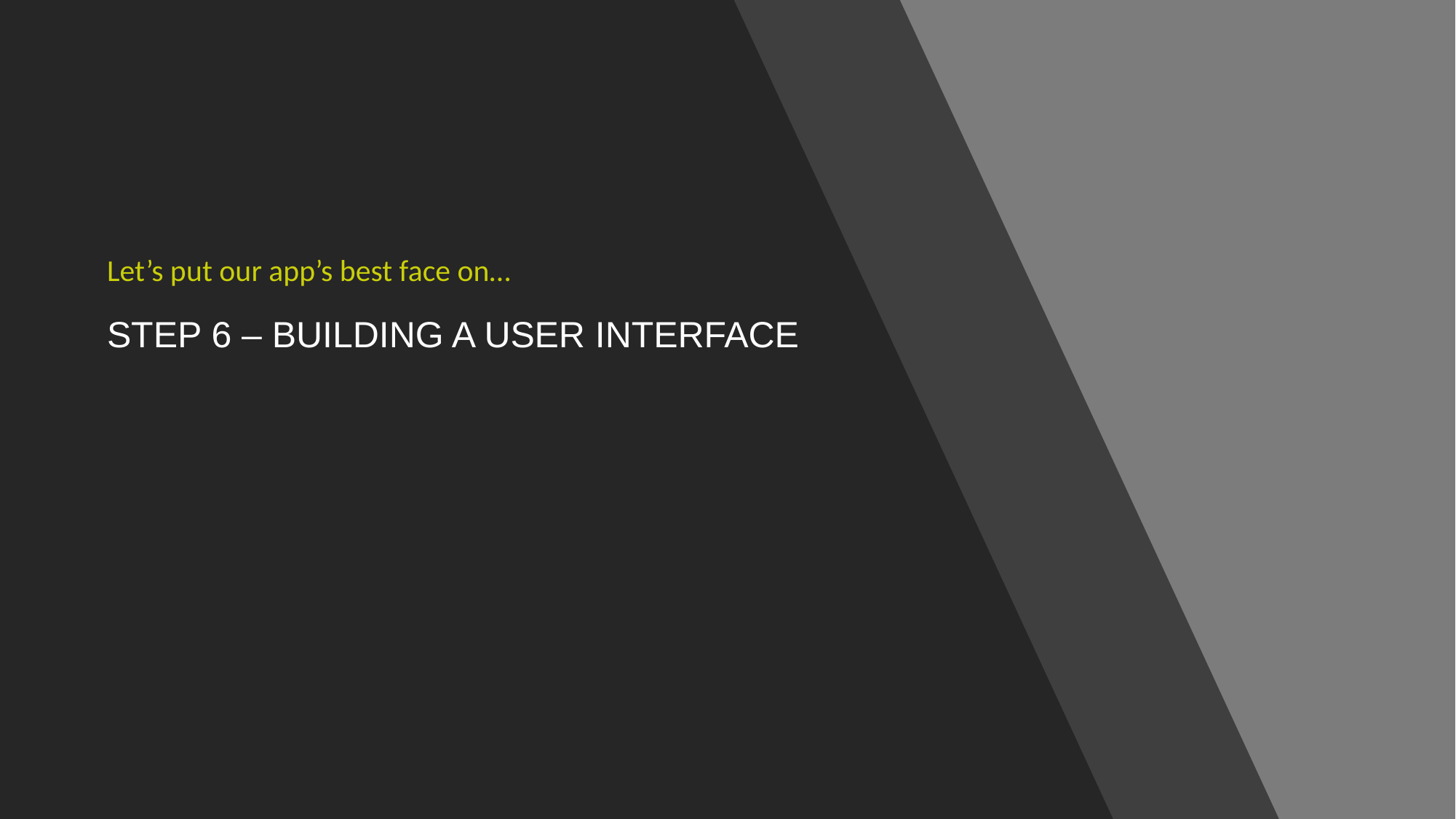

Let’s put our app’s best face on…
# STEP 6 – BUILDING A USER INTERFACE